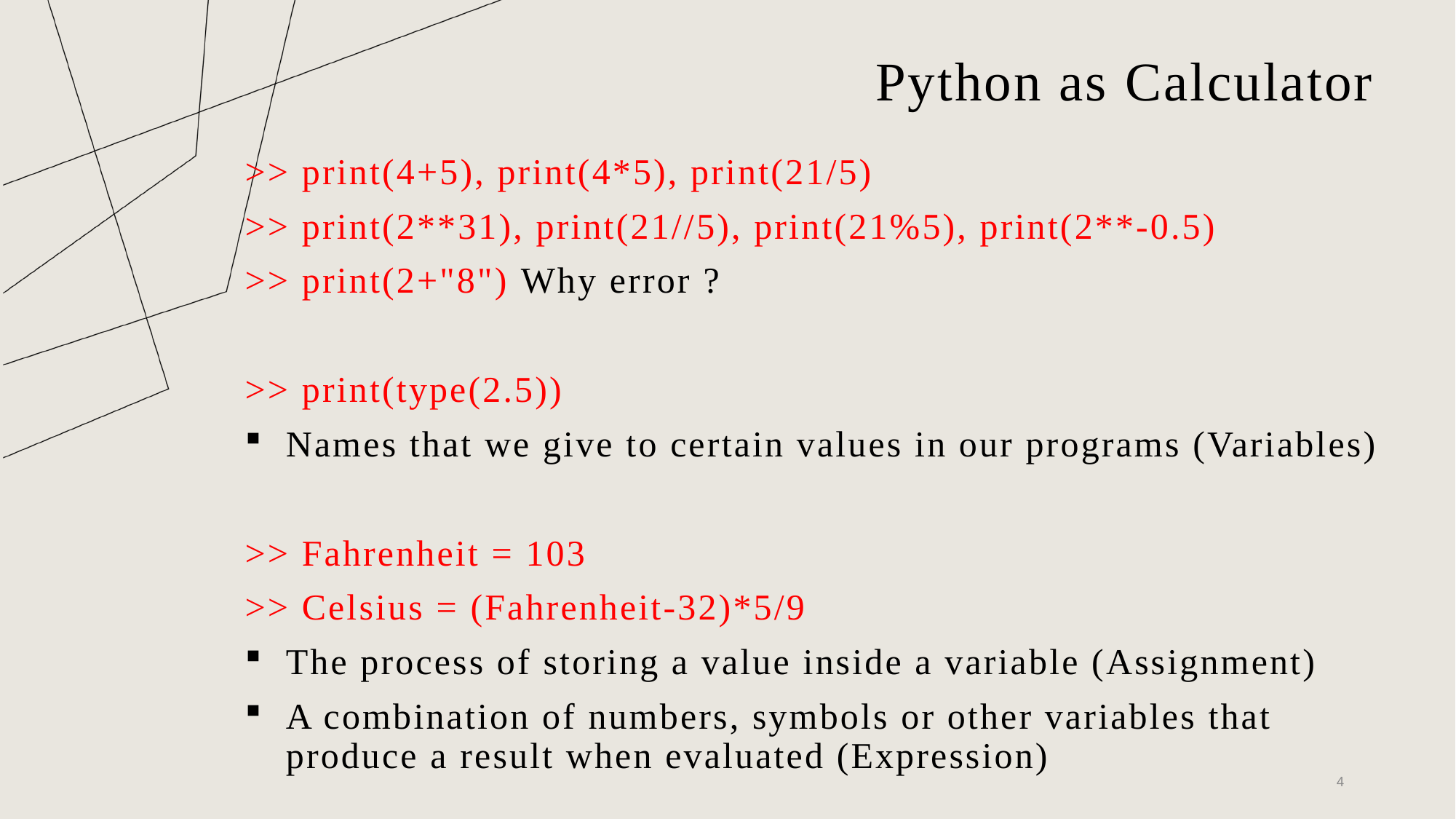

# Python as Calculator
>> print(4+5), print(4*5), print(21/5)
>> print(2**31), print(21//5), print(21%5), print(2**-0.5)
>> print(2+"8") Why error ?

>> print(type(2.5))
Names that we give to certain values in our programs (Variables)

>> Fahrenheit = 103
>> Celsius = (Fahrenheit-32)*5/9
The process of storing a value inside a variable (Assignment)
A combination of numbers, symbols or other variables that produce a result when evaluated (Expression)
4